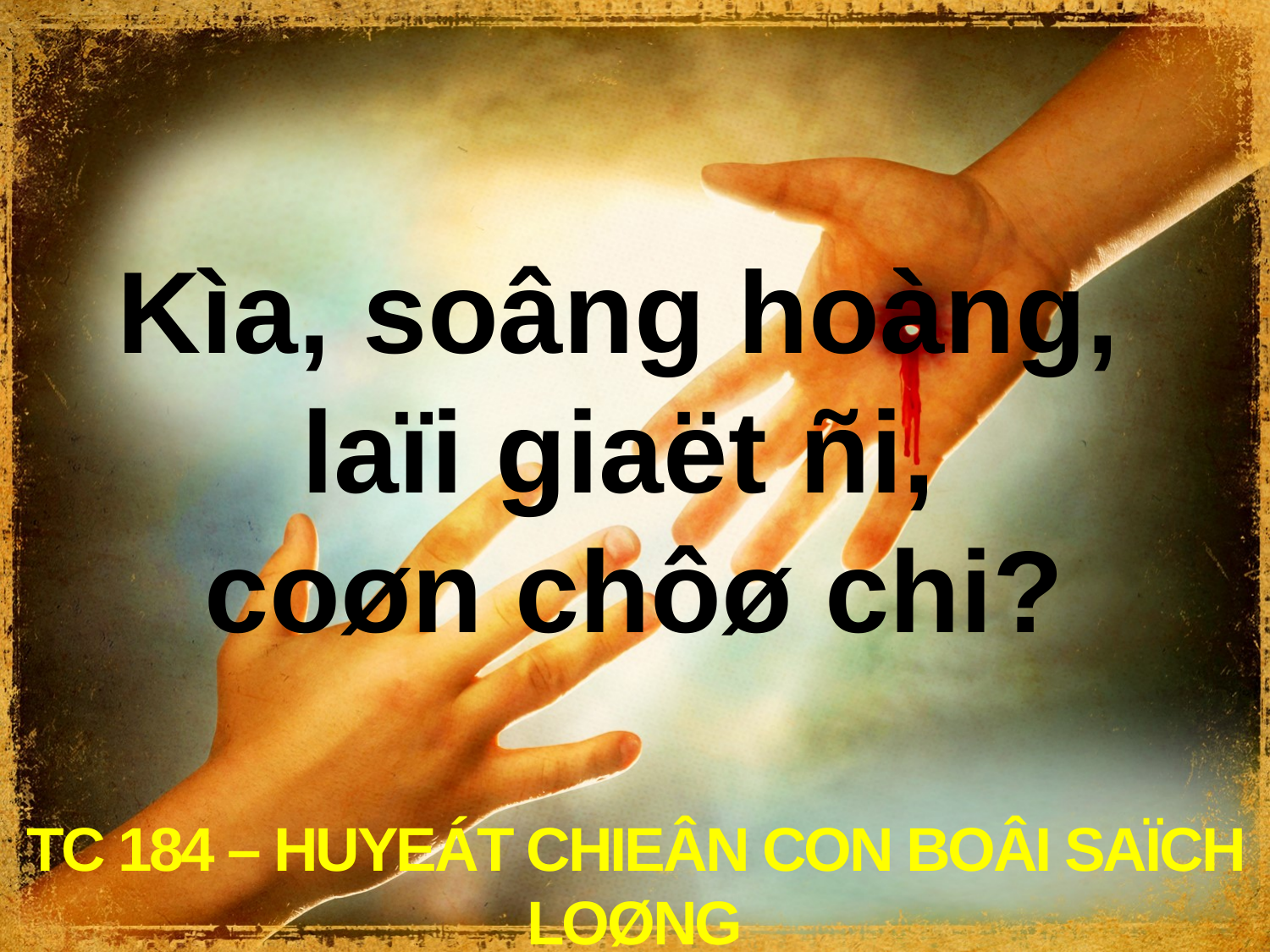

Kìa, soâng hoàng,
laïi giaët ñi,
coøn chôø chi?
TC 184 – HUYEÁT CHIEÂN CON BOÂI SAÏCH LOØNG